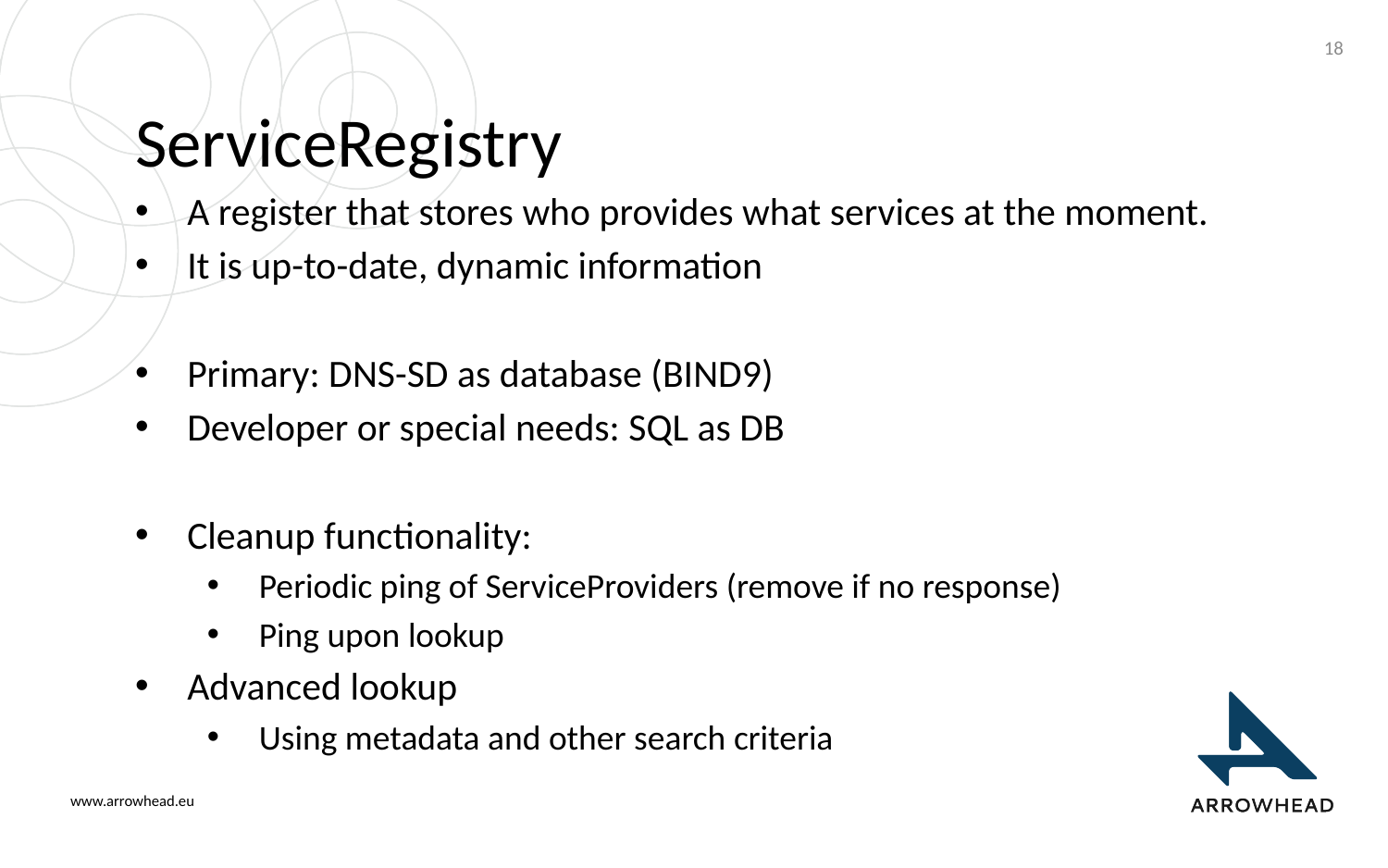

18
# ServiceRegistry
A register that stores who provides what services at the moment.
It is up-to-date, dynamic information

Primary: DNS-SD as database (BIND9)
Developer or special needs: SQL as DB

Cleanup functionality:
Periodic ping of ServiceProviders (remove if no response)
Ping upon lookup
Advanced lookup
Using metadata and other search criteria